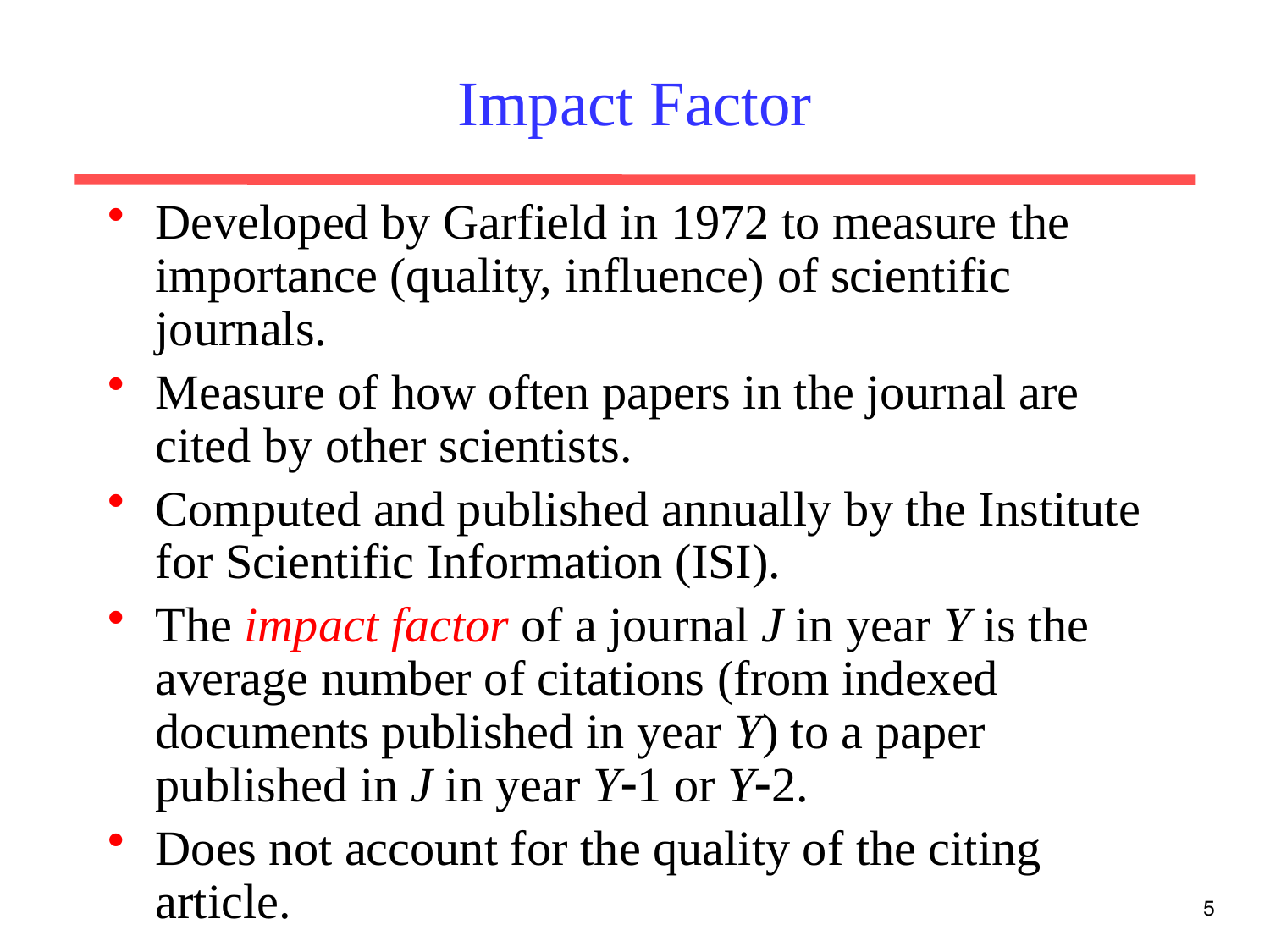

# Impact Factor
Developed by Garfield in 1972 to measure the importance (quality, influence) of scientific journals.
Measure of how often papers in the journal are cited by other scientists.
Computed and published annually by the Institute for Scientific Information (ISI).
The impact factor of a journal J in year Y is the average number of citations (from indexed documents published in year Y) to a paper published in J in year Y−1 or Y−2.
Does not account for the quality of the citing article.
5